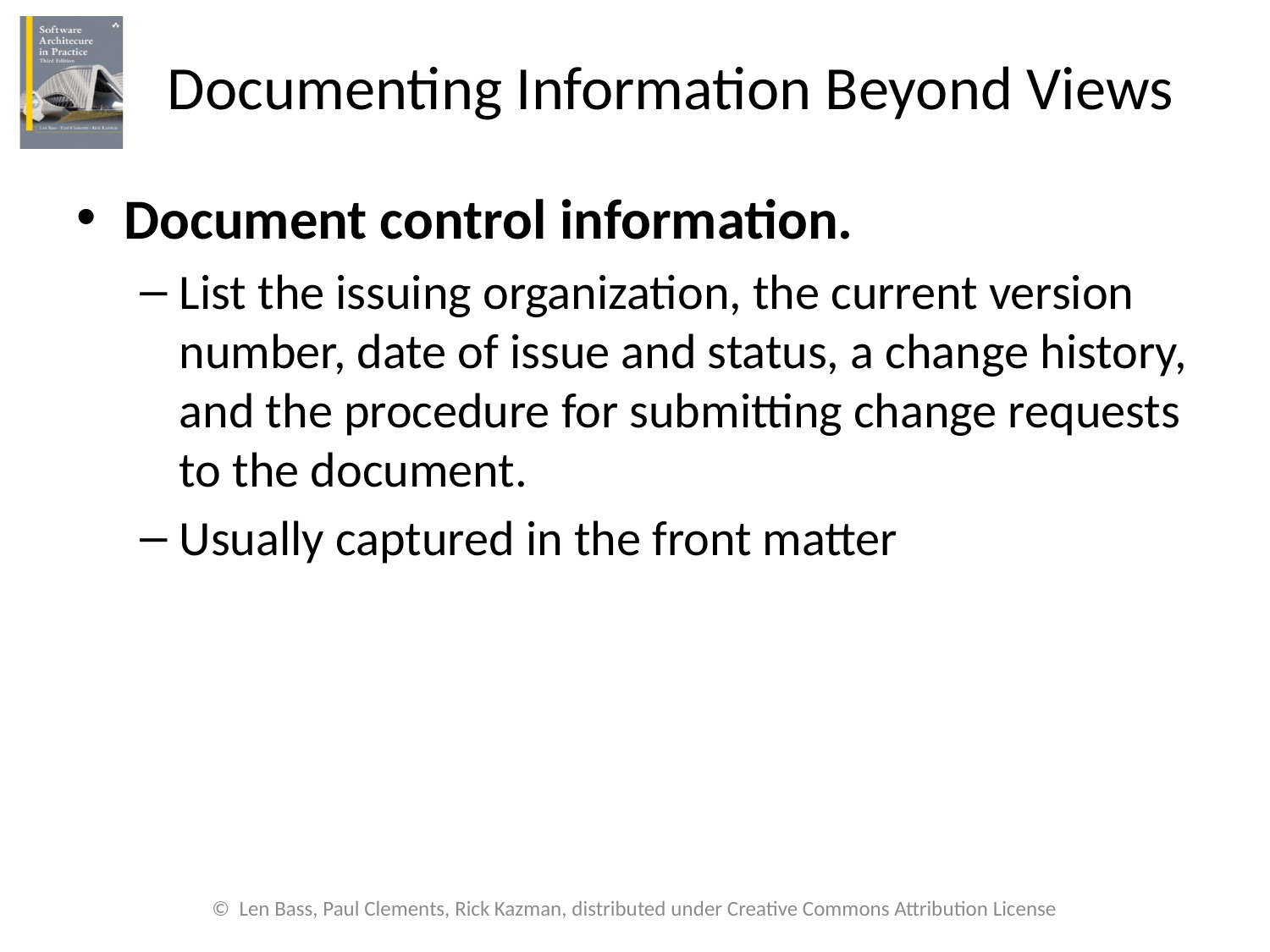

# Documenting Information Beyond Views
Document control information.
List the issuing organization, the current version number, date of issue and status, a change history, and the procedure for submitting change requests to the document.
Usually captured in the front matter
©  Len Bass, Paul Clements, Rick Kazman, distributed under Creative Commons Attribution License